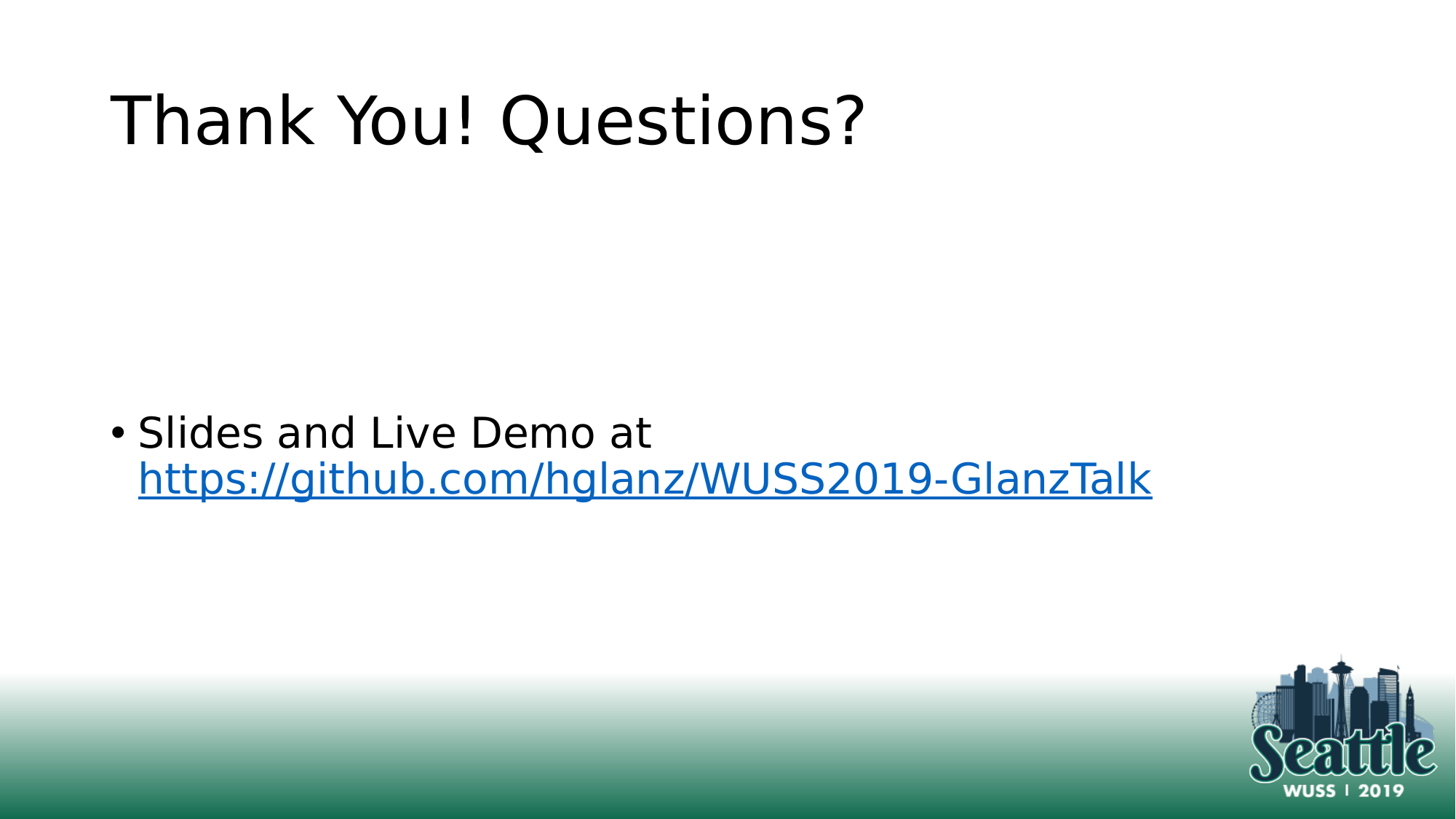

# Thank You! Questions?

Slides and Live Demo at https://github.com/hglanz/WUSS2019-GlanzTalk